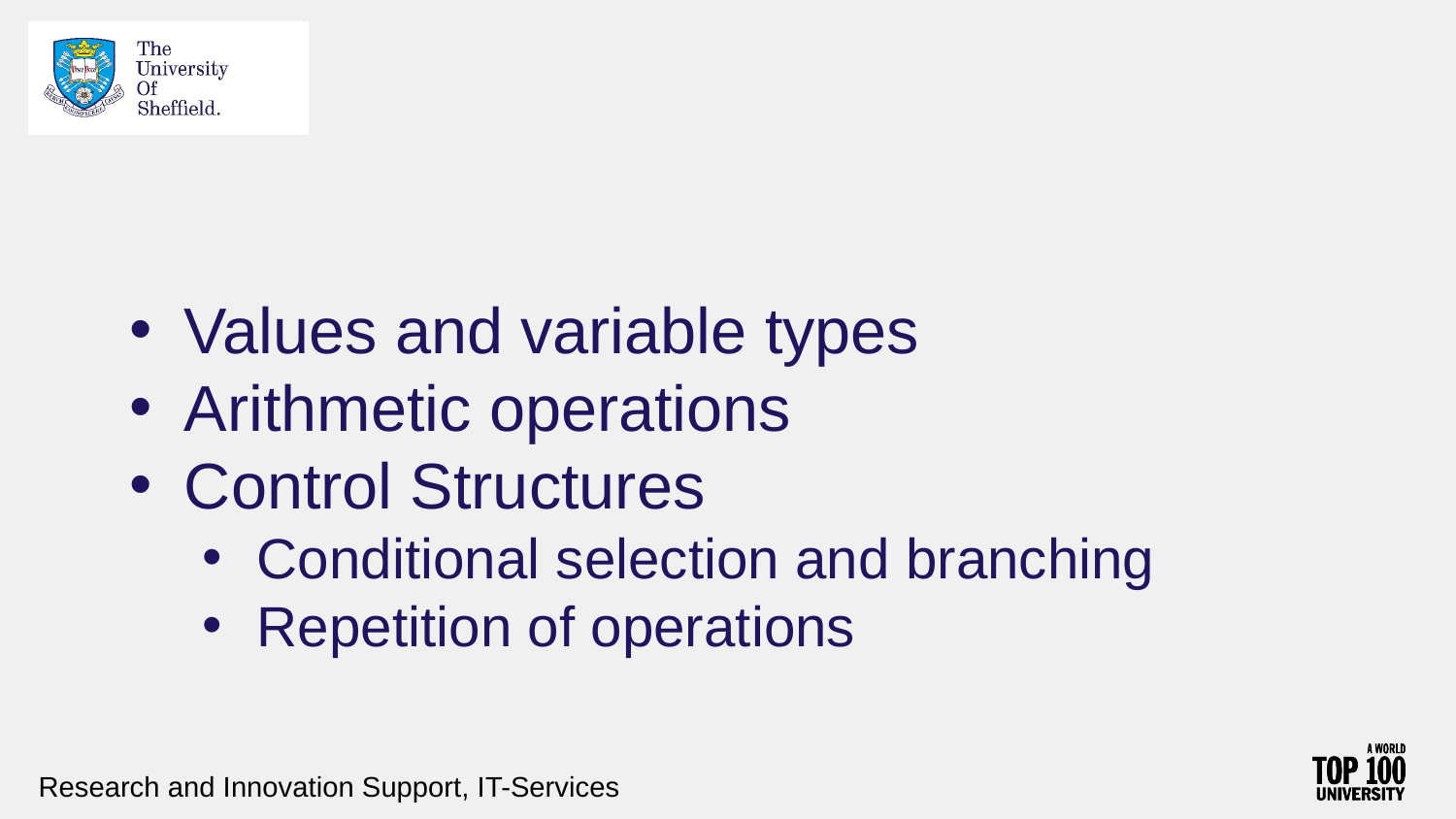

#
Values and variable types
Arithmetic operations
Control Structures
Conditional selection and branching
Repetition of operations